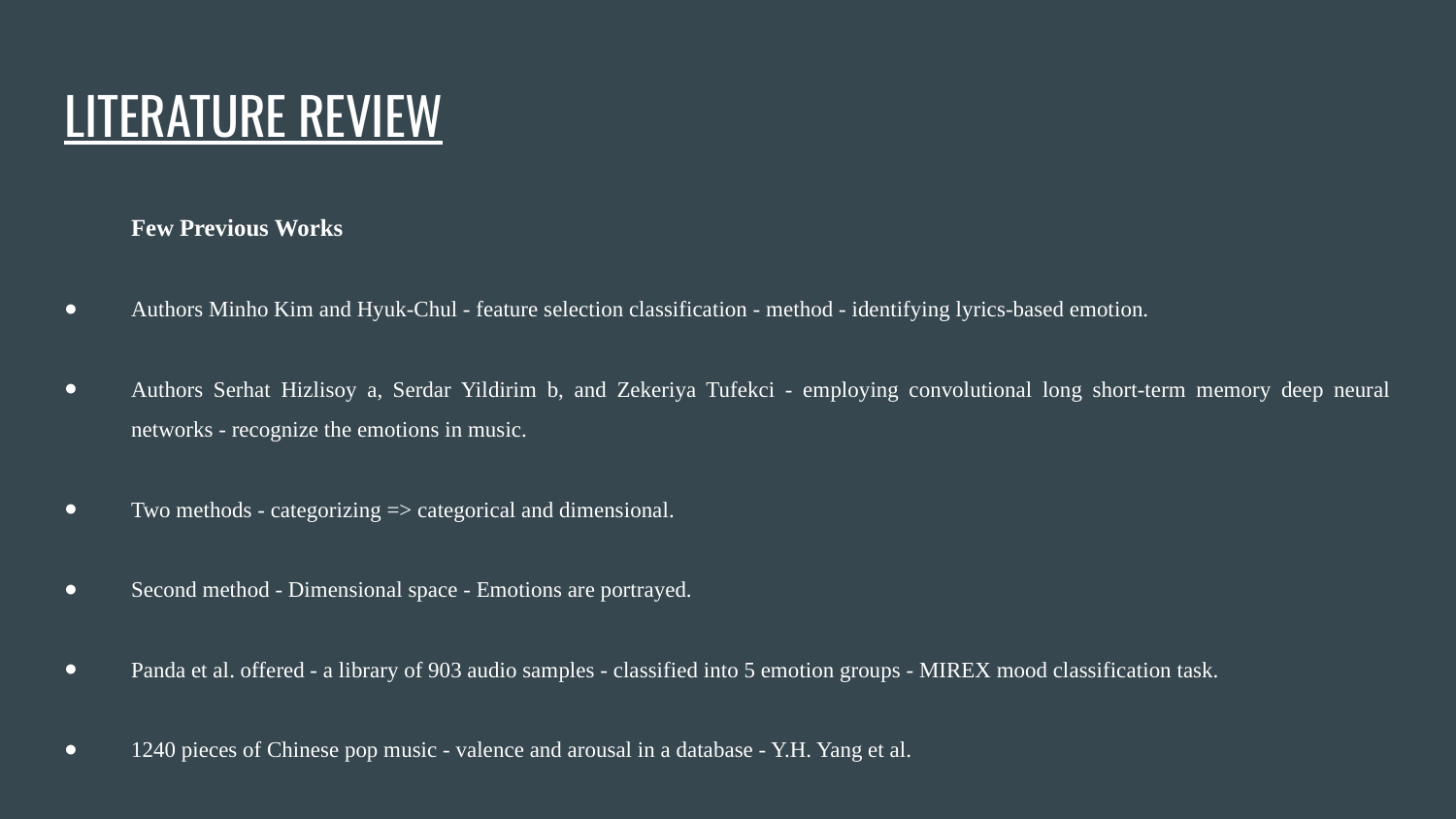

# LITERATURE REVIEW
Few Previous Works

Authors Minho Kim and Hyuk-Chul - feature selection classification - method - identifying lyrics-based emotion.

Authors Serhat Hizlisoy a, Serdar Yildirim b, and Zekeriya Tufekci - employing convolutional long short-term memory deep neural networks - recognize the emotions in music.

Two methods - categorizing => categorical and dimensional.

Second method - Dimensional space - Emotions are portrayed.

Panda et al. offered - a library of 903 audio samples - classified into 5 emotion groups - MIREX mood classification task.

1240 pieces of Chinese pop music - valence and arousal in a database - Y.H. Yang et al.